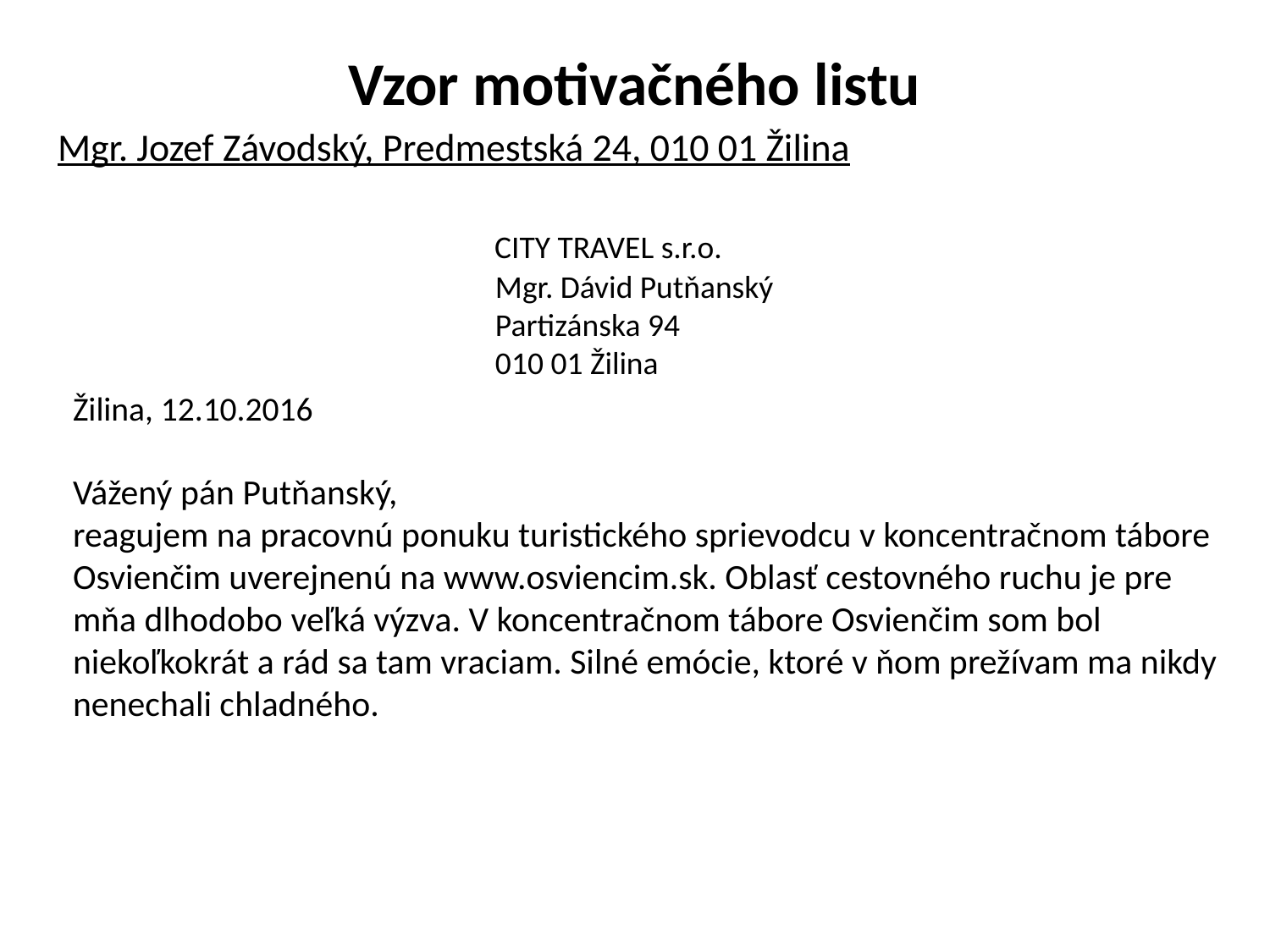

# Vzor motivačného listu
Mgr. Jozef Závodský, Predmestská 24, 010 01 Žilina
                                                CITY TRAVEL s.r.o.
                                                             Mgr. Dávid Putňanský
                                                             Partizánska 94
                                                             010 01 Žilina
Žilina, 12.10.2016

Vážený pán Putňanský,
reagujem na pracovnú ponuku turistického sprievodcu v koncentračnom tábore Osvienčim uverejnenú na www.osviencim.sk. Oblasť cestovného ruchu je pre mňa dlhodobo veľká výzva. V koncentračnom tábore Osvienčim som bol niekoľkokrát a rád sa tam vraciam. Silné emócie, ktoré v ňom prežívam ma nikdy nenechali chladného.